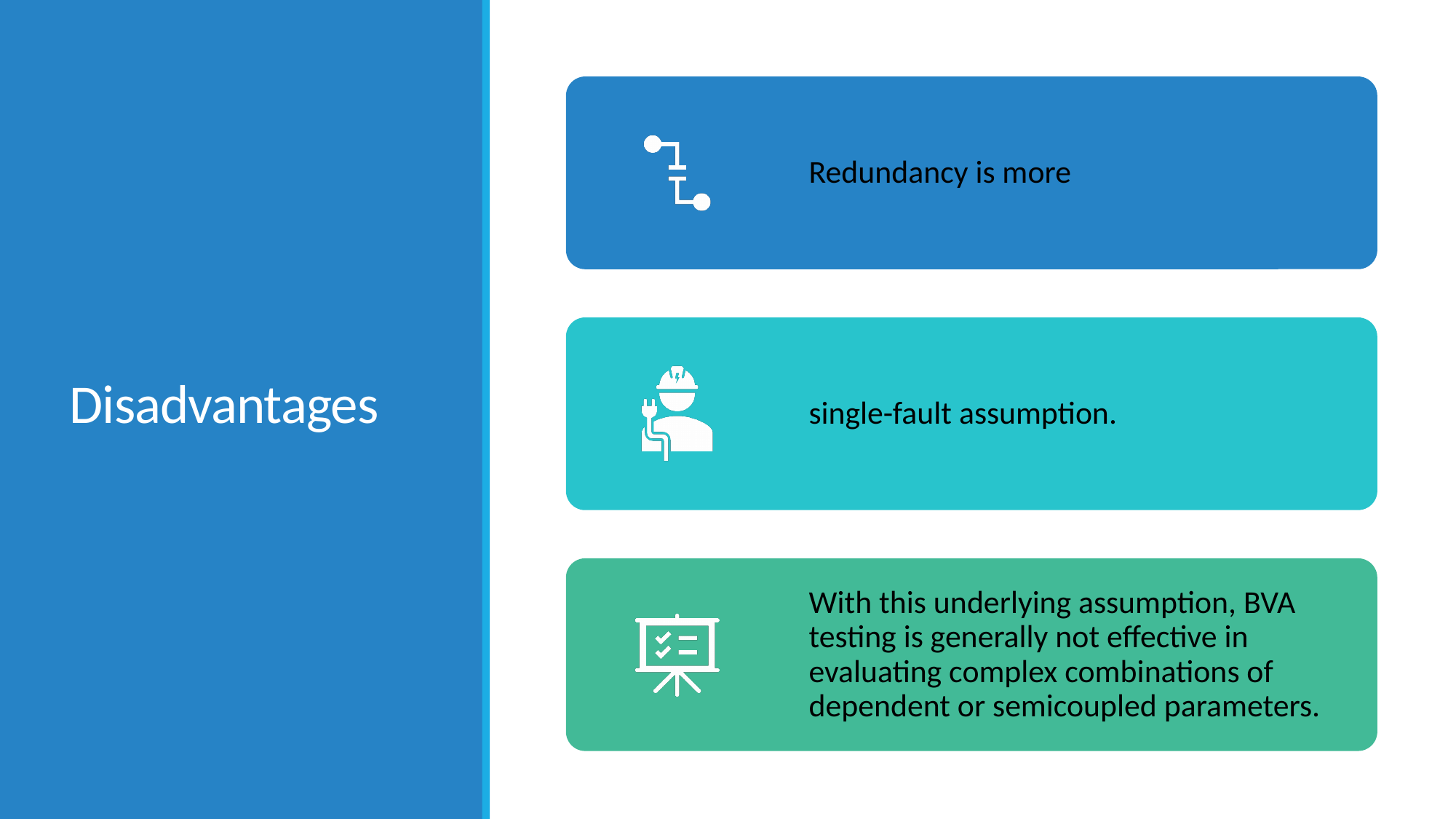

# Disadvantages
Redundancy is more
single-fault assumption.
With this underlying assumption, BVA testing is generally not effective in evaluating complex combinations of dependent or semicoupled parameters.